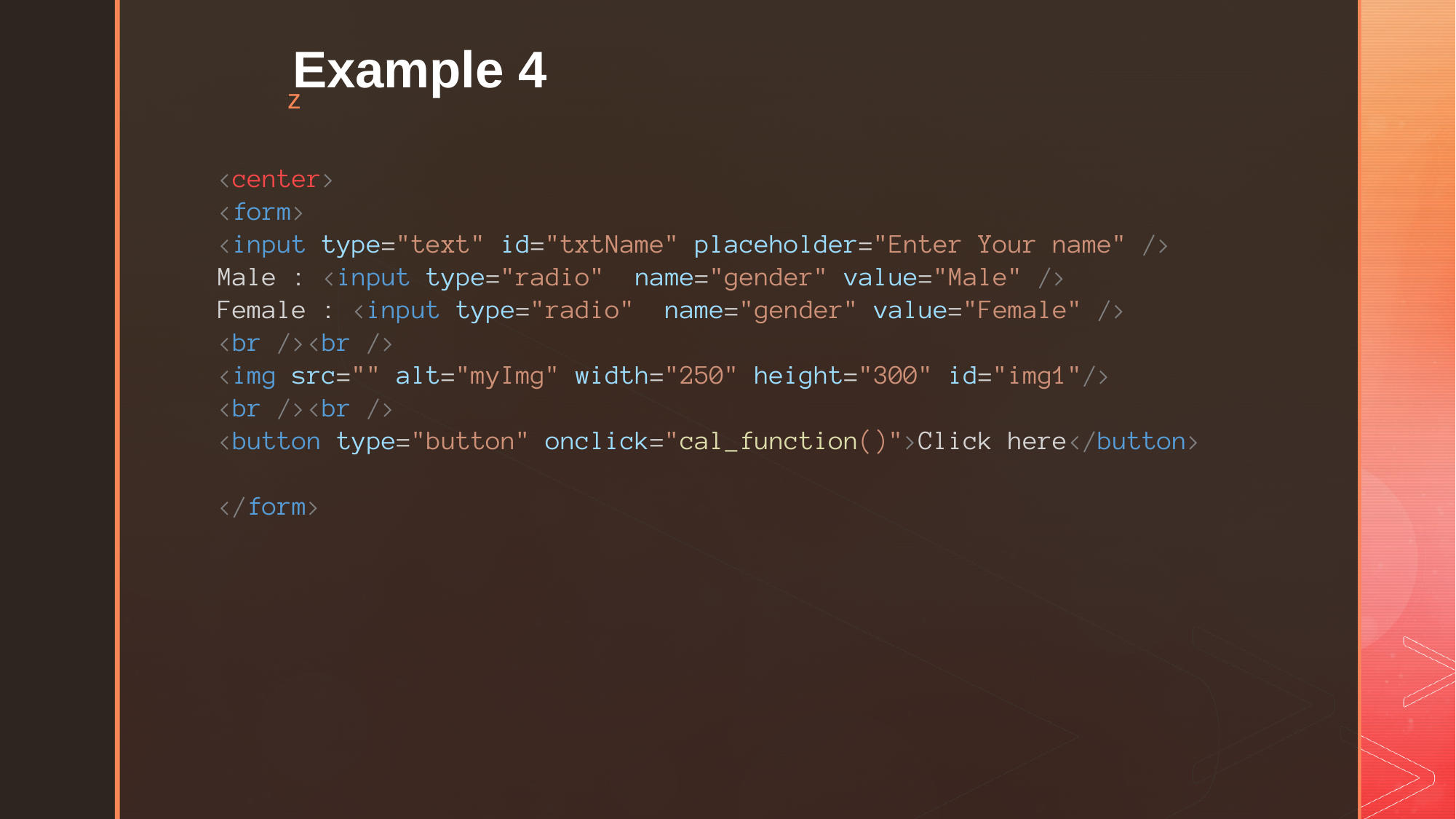

# Example 4
<center>
<form>
<input type="text" id="txtName" placeholder="Enter Your name" />
Male : <input type="radio"  name="gender" value="Male" />
Female : <input type="radio"  name="gender" value="Female" />
<br /><br />
<img src="" alt="myImg" width="250" height="300" id="img1"/>
<br /><br />
<button type="button" onclick="cal_function()">Click here</button>
</form>